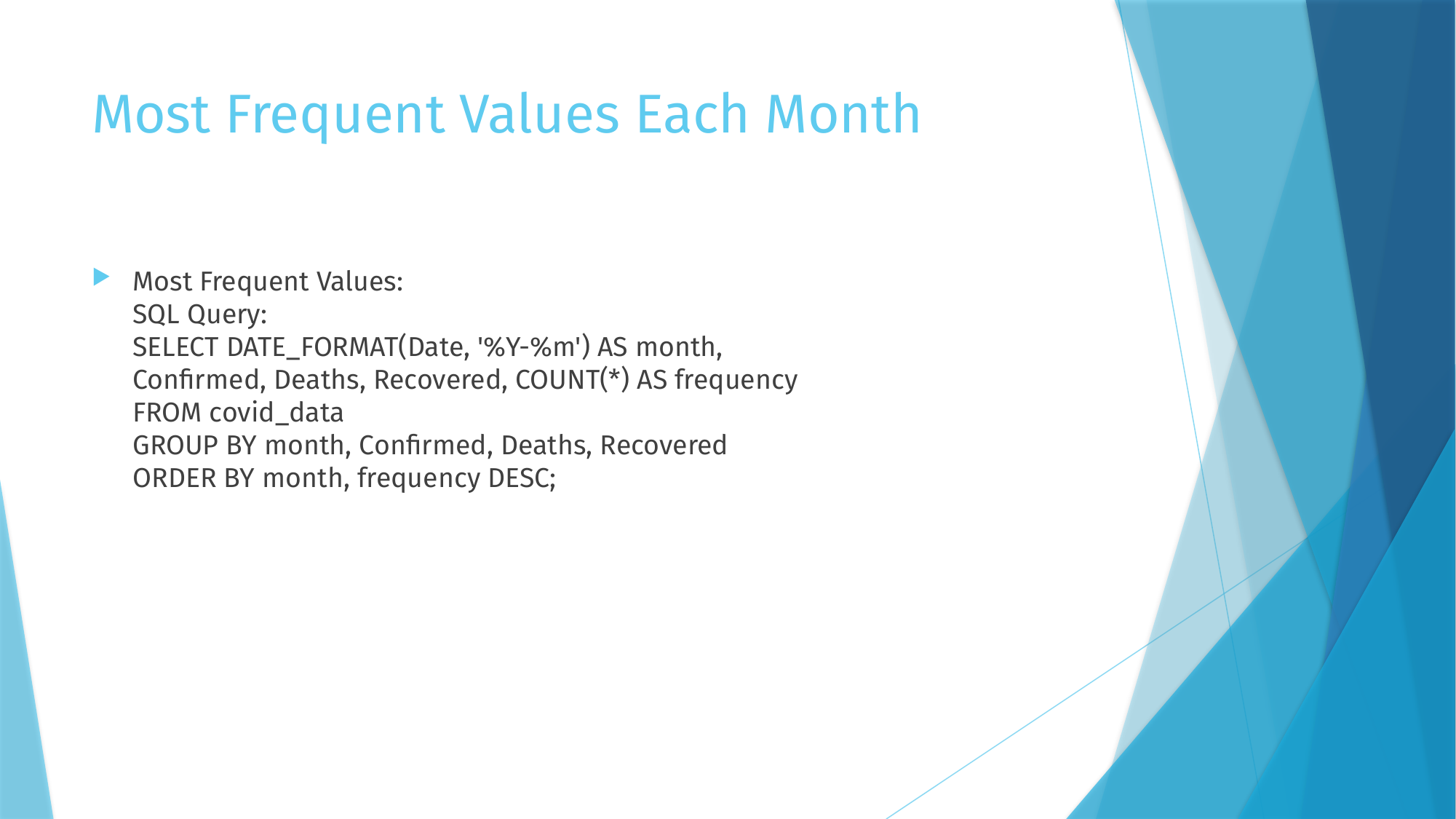

# Most Frequent Values Each Month
Most Frequent Values:
SQL Query:
SELECT DATE_FORMAT(Date, '%Y-%m') AS month,
Confirmed, Deaths, Recovered, COUNT(*) AS frequency
FROM covid_data
GROUP BY month, Confirmed, Deaths, Recovered
ORDER BY month, frequency DESC;